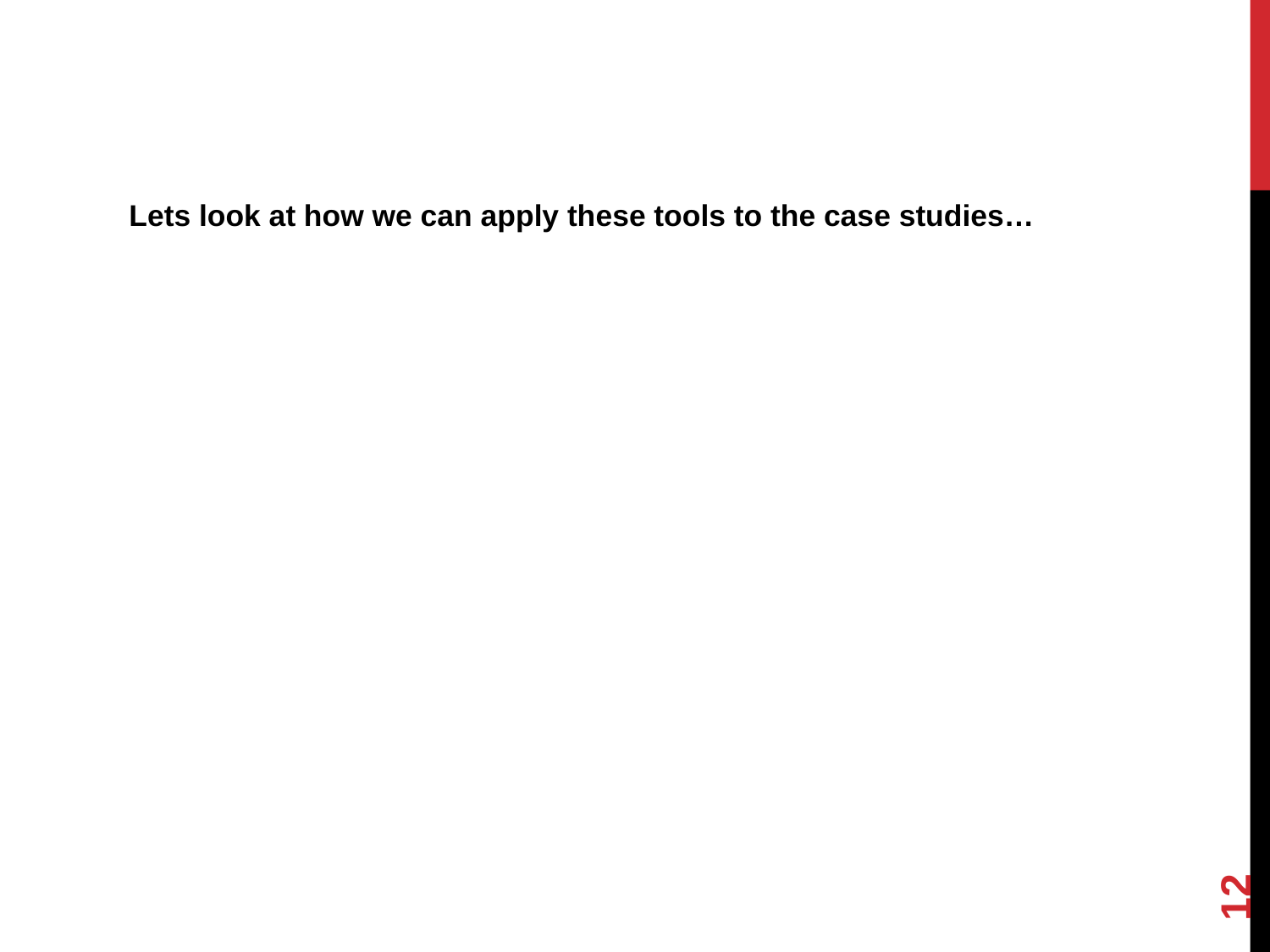

Lets look at how we can apply these tools to the case studies…
12